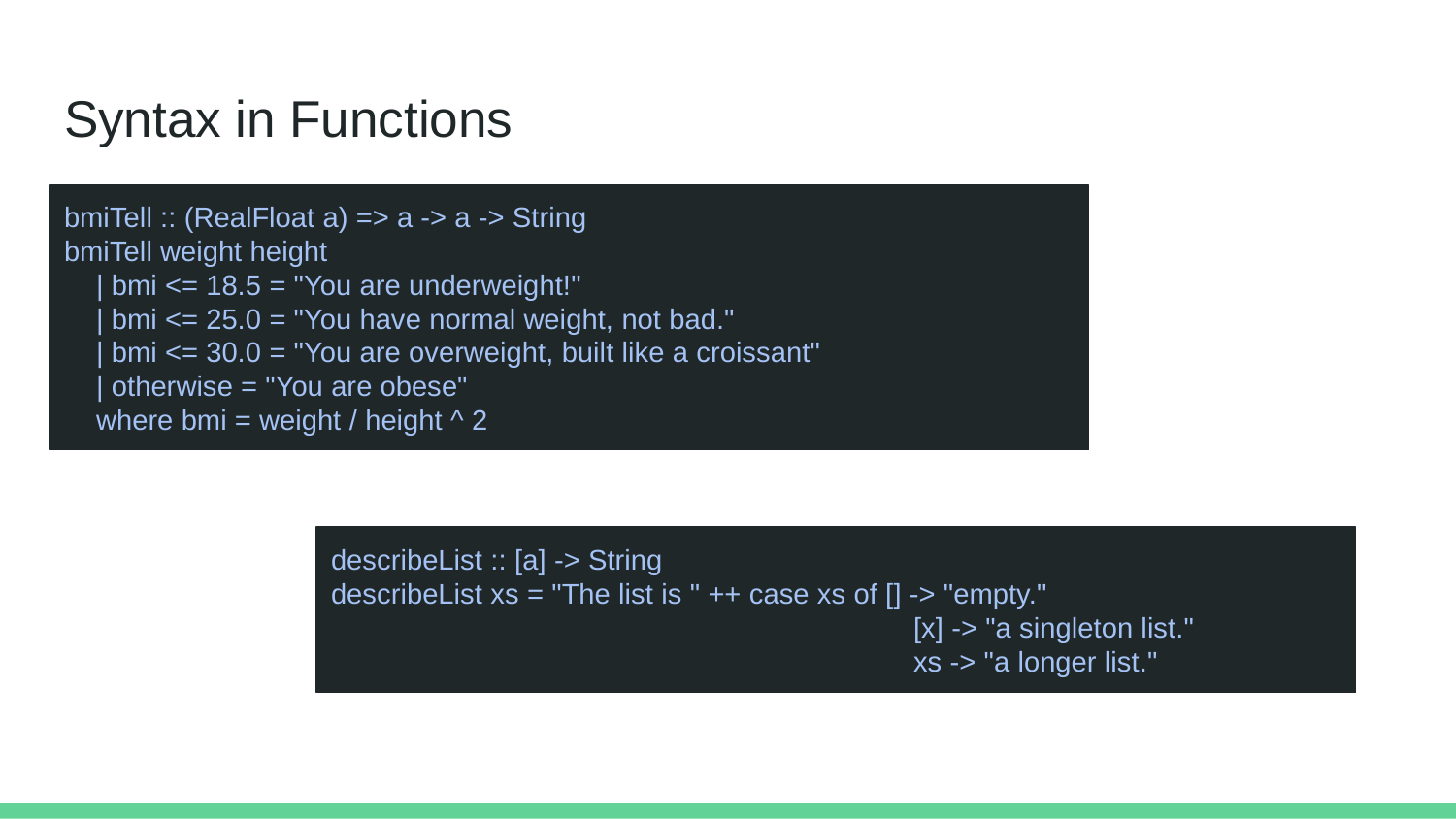

# Syntax in Functions
bmiTell :: (RealFloat a) => a -> a -> String
bmiTell weight height
    | bmi <= 18.5 = "You are underweight!"
    | bmi <= 25.0 = "You have normal weight, not bad."
    | bmi <= 30.0 = "You are overweight, built like a croissant"
    | otherwise = "You are obese"
    where bmi = weight / height ^ 2
describeList :: [a] -> String
describeList xs = "The list is " ++ case xs of [] -> "empty."
                                               		[x] -> "a singleton list."
                                               		xs -> "a longer list."